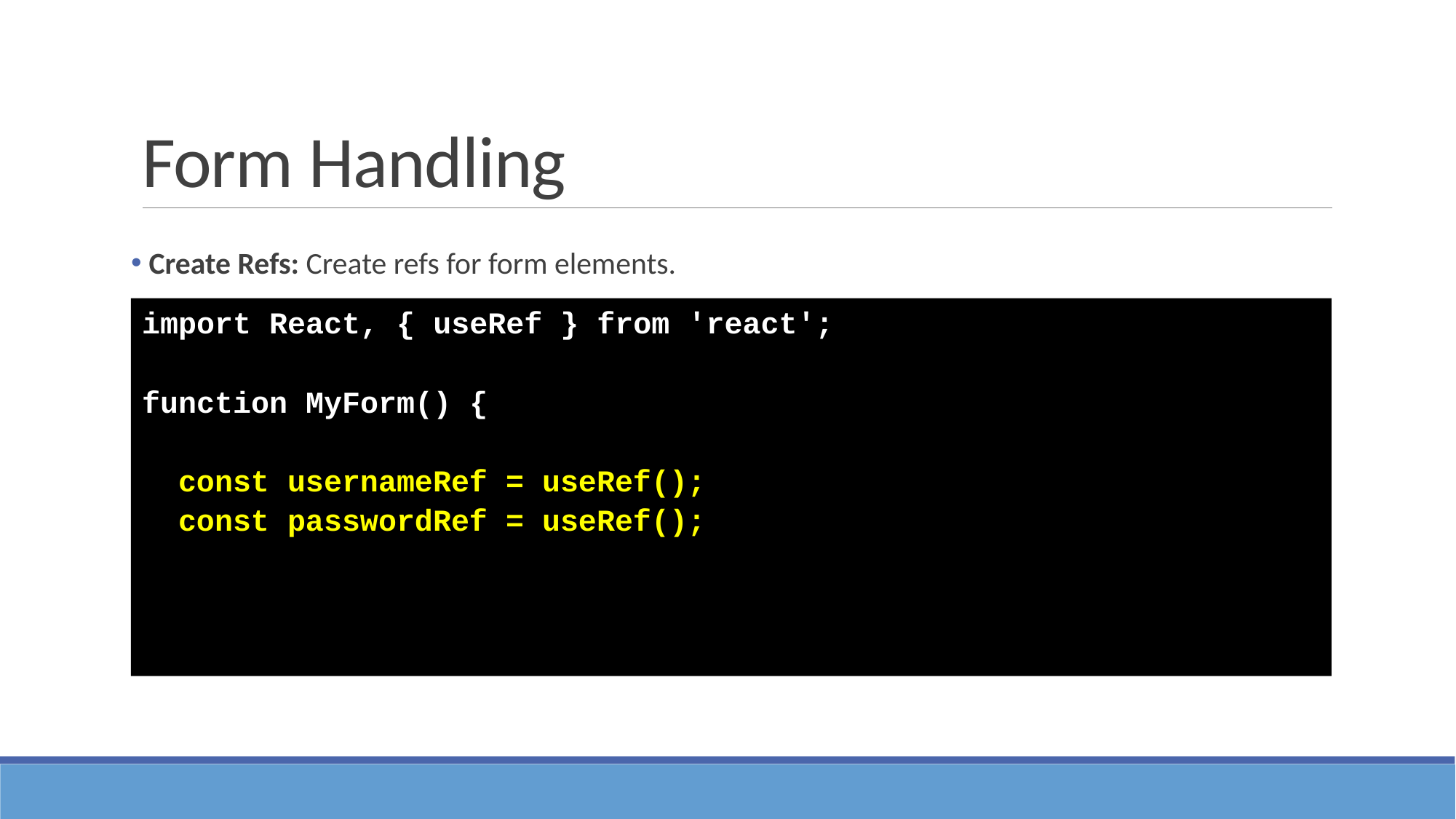

# Form Handling
 Create Refs: Create refs for form elements.
import React, { useRef } from 'react';

function MyForm() {

  const usernameRef = useRef();
  const passwordRef = useRef();